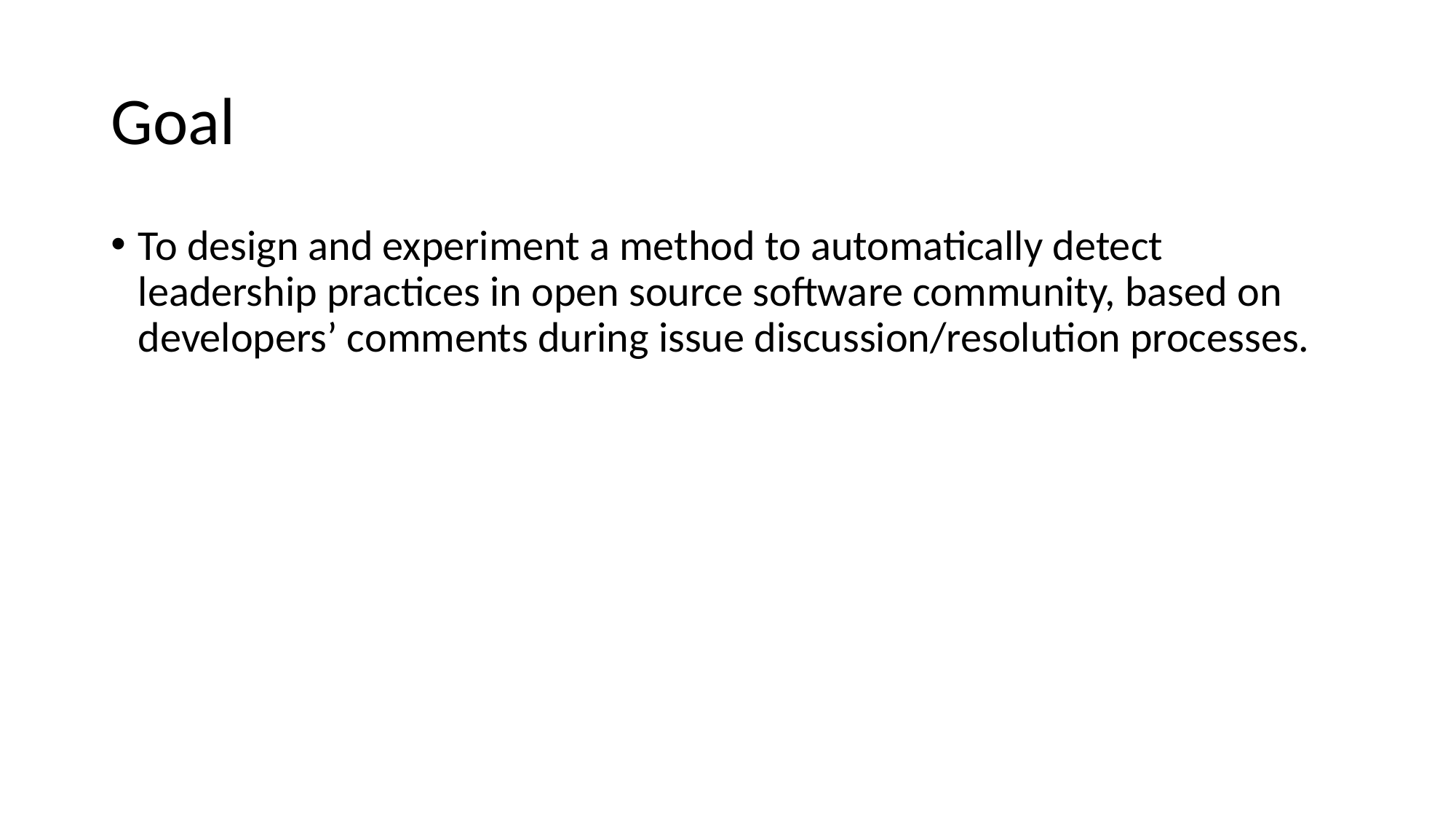

# Goal
To design and experiment a method to automatically detect leadership practices in open source software community, based on developers’ comments during issue discussion/resolution processes.